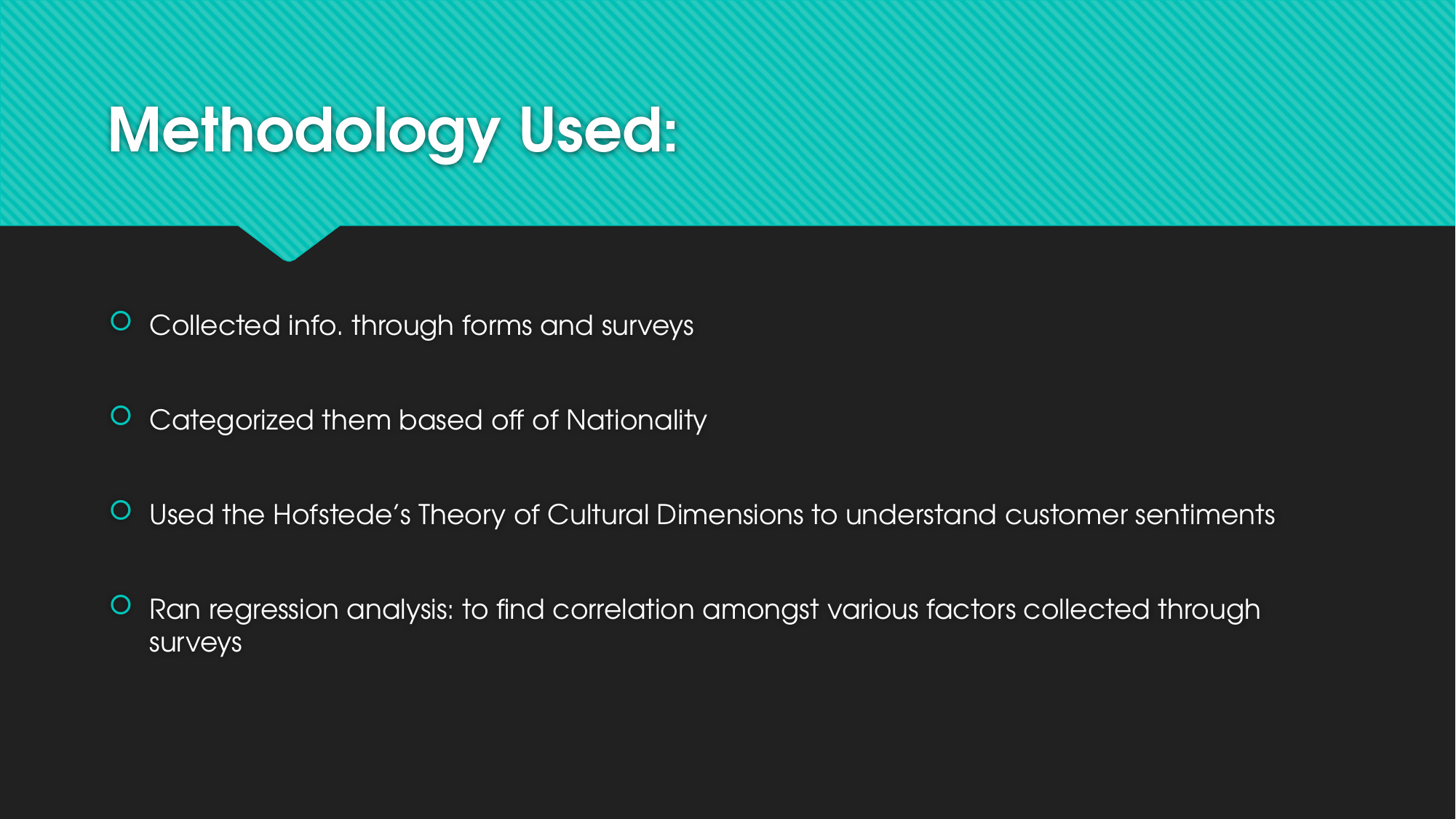

# Methodology Used:
Collected info. through forms and surveys

Categorized them based off of Nationality

Used the Hofstede’s Theory of Cultural Dimensions to understand customer sentiments

Ran regression analysis: to find correlation amongst various factors collected through surveys